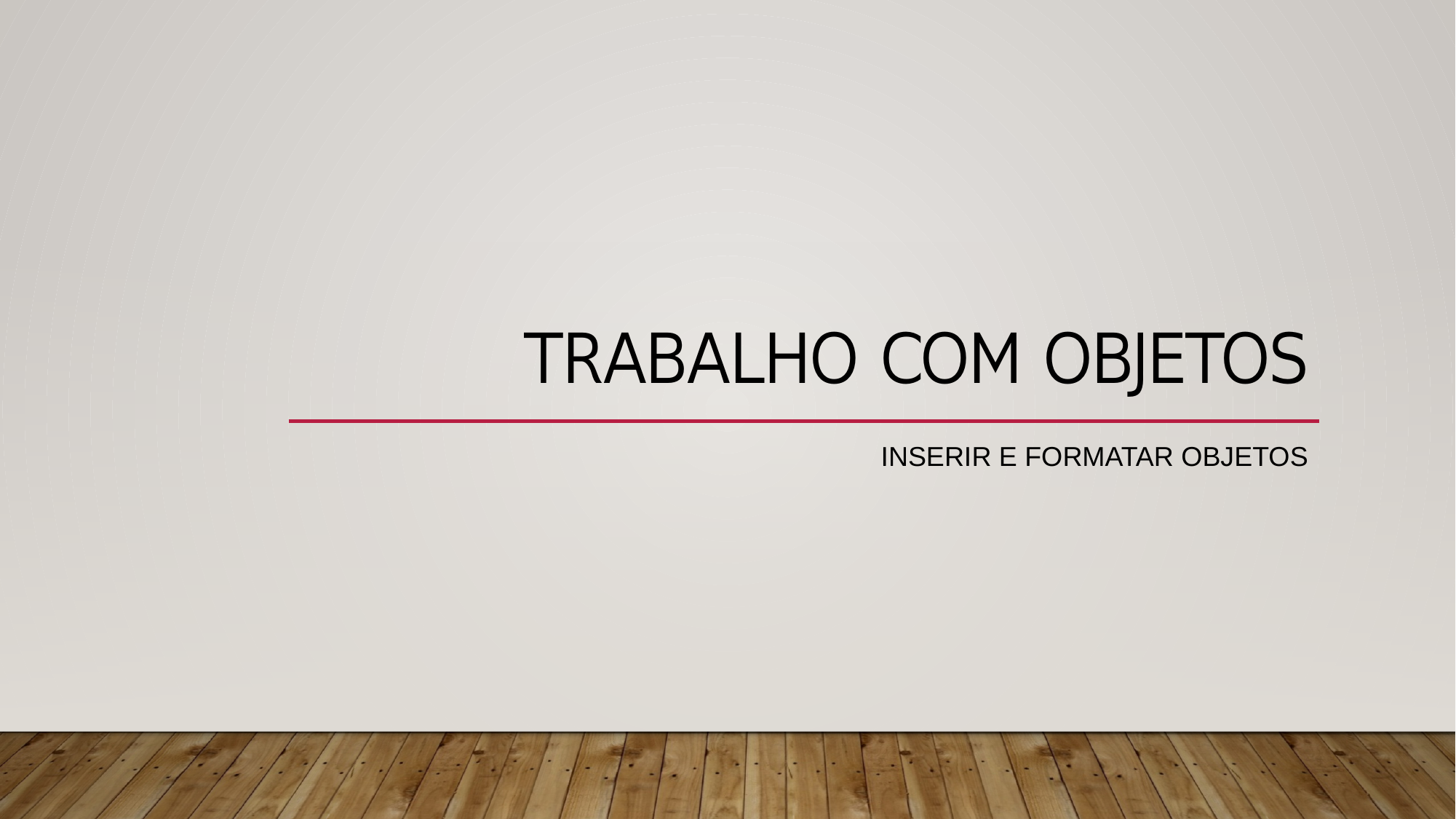

# Trabalho com Objetos
Inserir e Formatar objetos